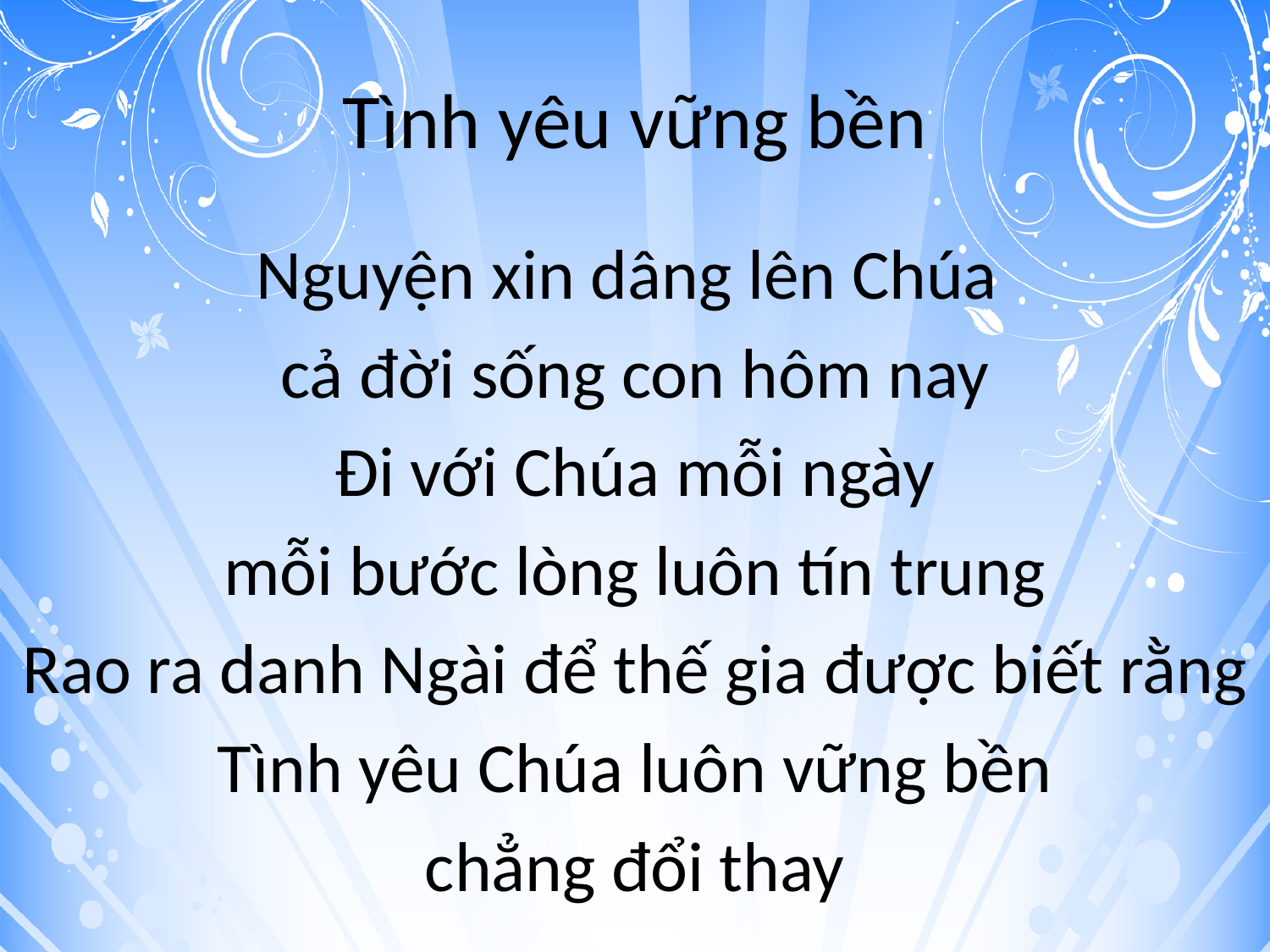

# Tình yêu vững bền
Nguyện xin dâng lên Chúa
cả đời sống con hôm nay
Đi với Chúa mỗi ngày
mỗi bước lòng luôn tín trung
Rao ra danh Ngài để thế gia được biết rằng
Tình yêu Chúa luôn vững bền
chẳng đổi thay